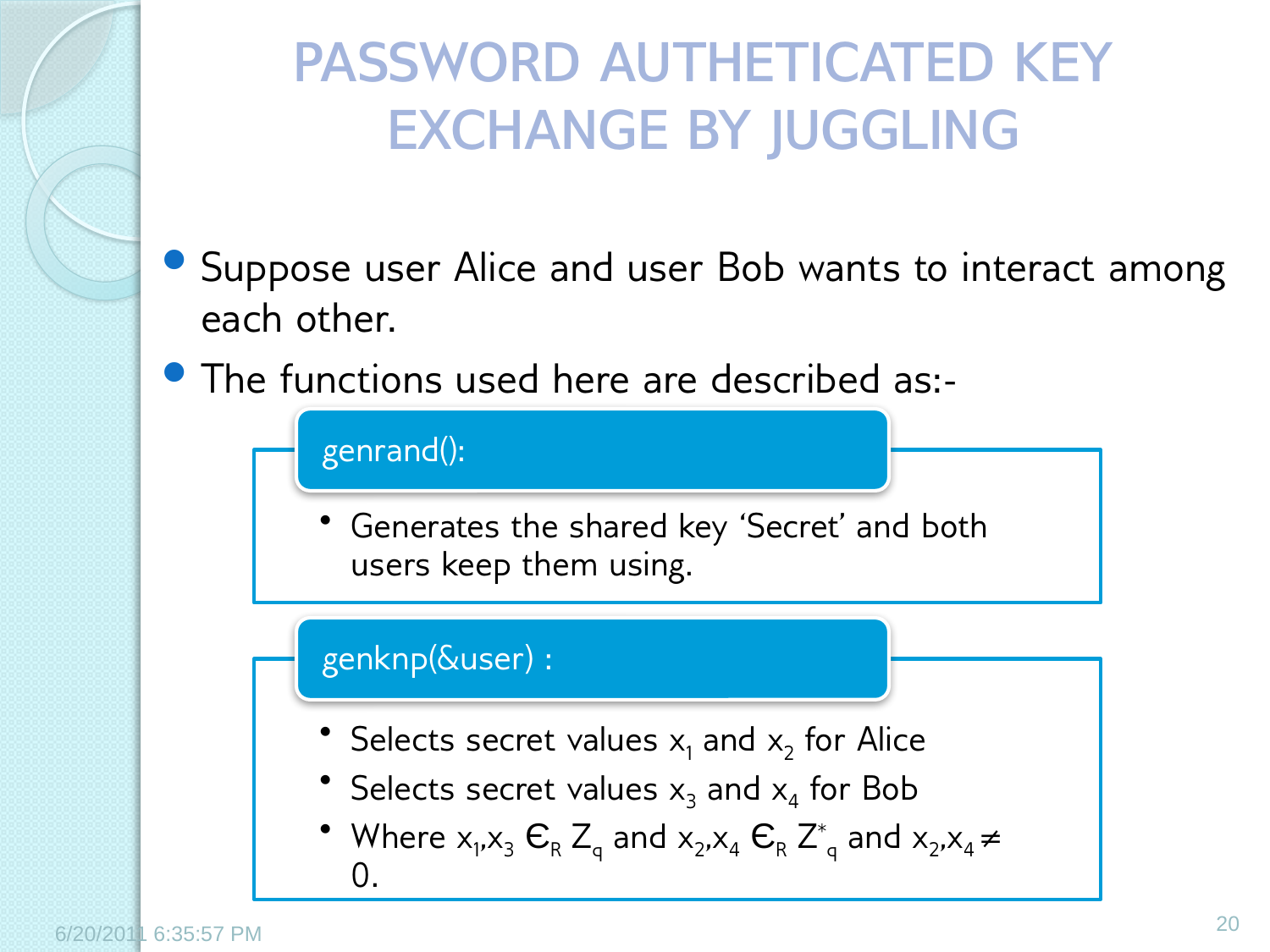

# PASSWORD AUTHETICATED KEY EXCHANGE BY JUGGLING
Suppose user Alice and user Bob wants to interact among each other.
The functions used here are described as:-

Generates the shared key ‘Secret’ and both users keep them using.
genrand():
Selects secret values x1 and x2 for Alice
Selects secret values x3 and x4 for Bob
Where x1,x3 ЄR Zq and x2,x4 ЄR Z*q and x2,x4 ≠ 0.
genknp(&user) :
20
6/20/2011 6:35:57 PM